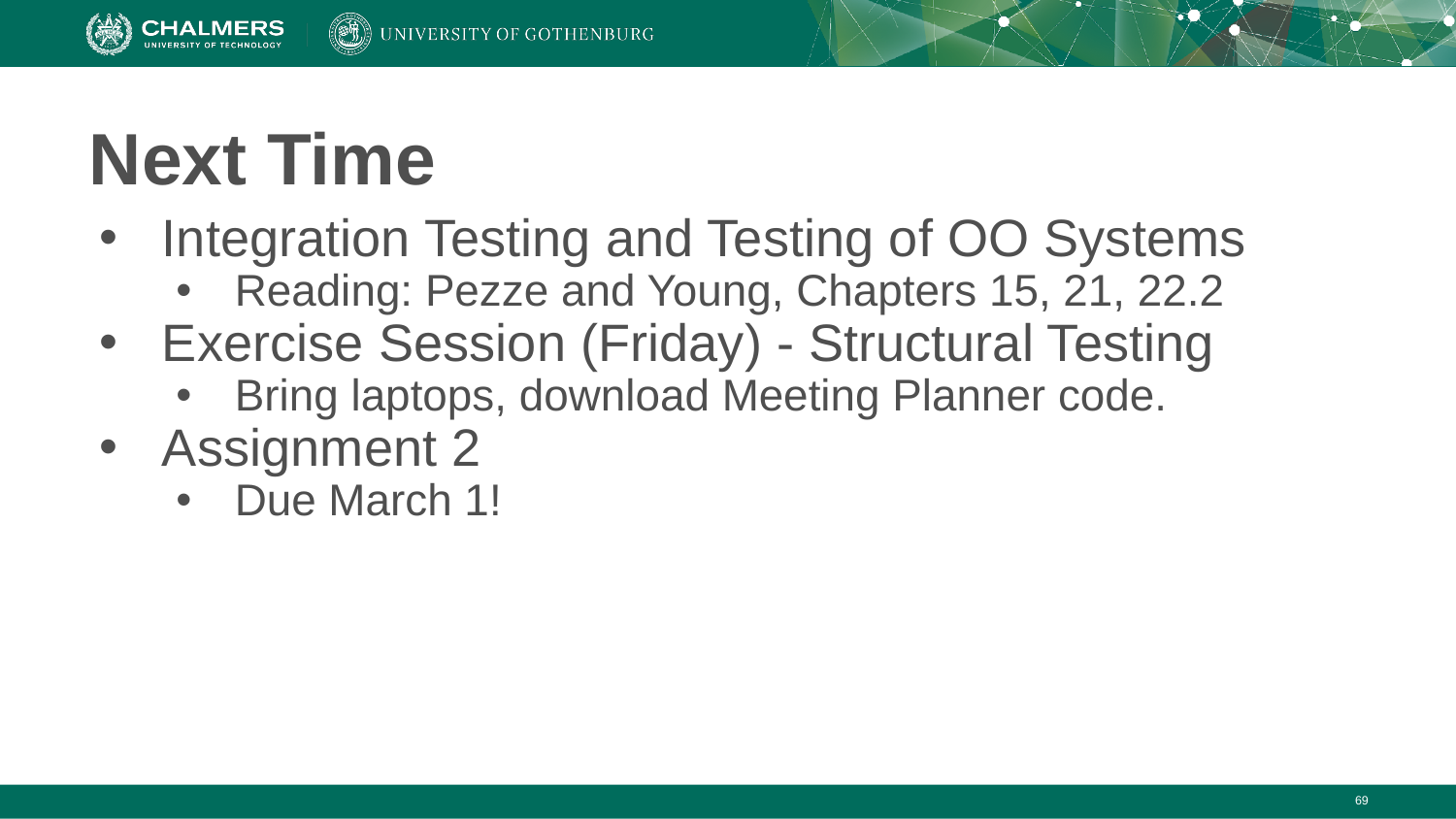

# Next Time
Integration Testing and Testing of OO Systems
Reading: Pezze and Young, Chapters 15, 21, 22.2
Exercise Session (Friday) - Structural Testing
Bring laptops, download Meeting Planner code.
Assignment 2
Due March 1!
69